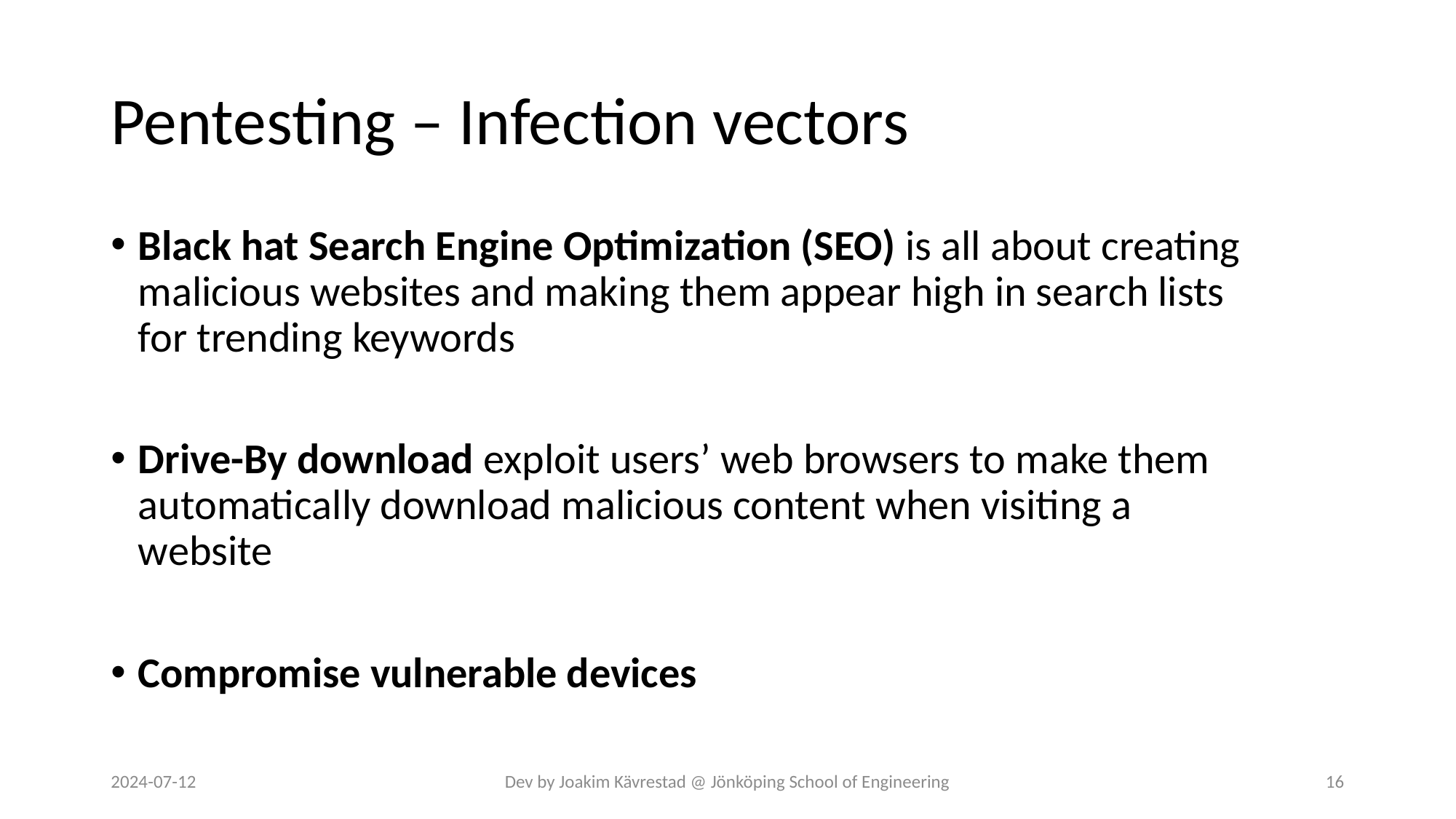

# Pentesting – Infection vectors
Black hat Search Engine Optimization (SEO) is all about creating malicious websites and making them appear high in search lists for trending keywords

Drive-By download exploit users’ web browsers to make them automatically download malicious content when visiting a website

Compromise vulnerable devices
2024-07-12
Dev by Joakim Kävrestad @ Jönköping School of Engineering
16